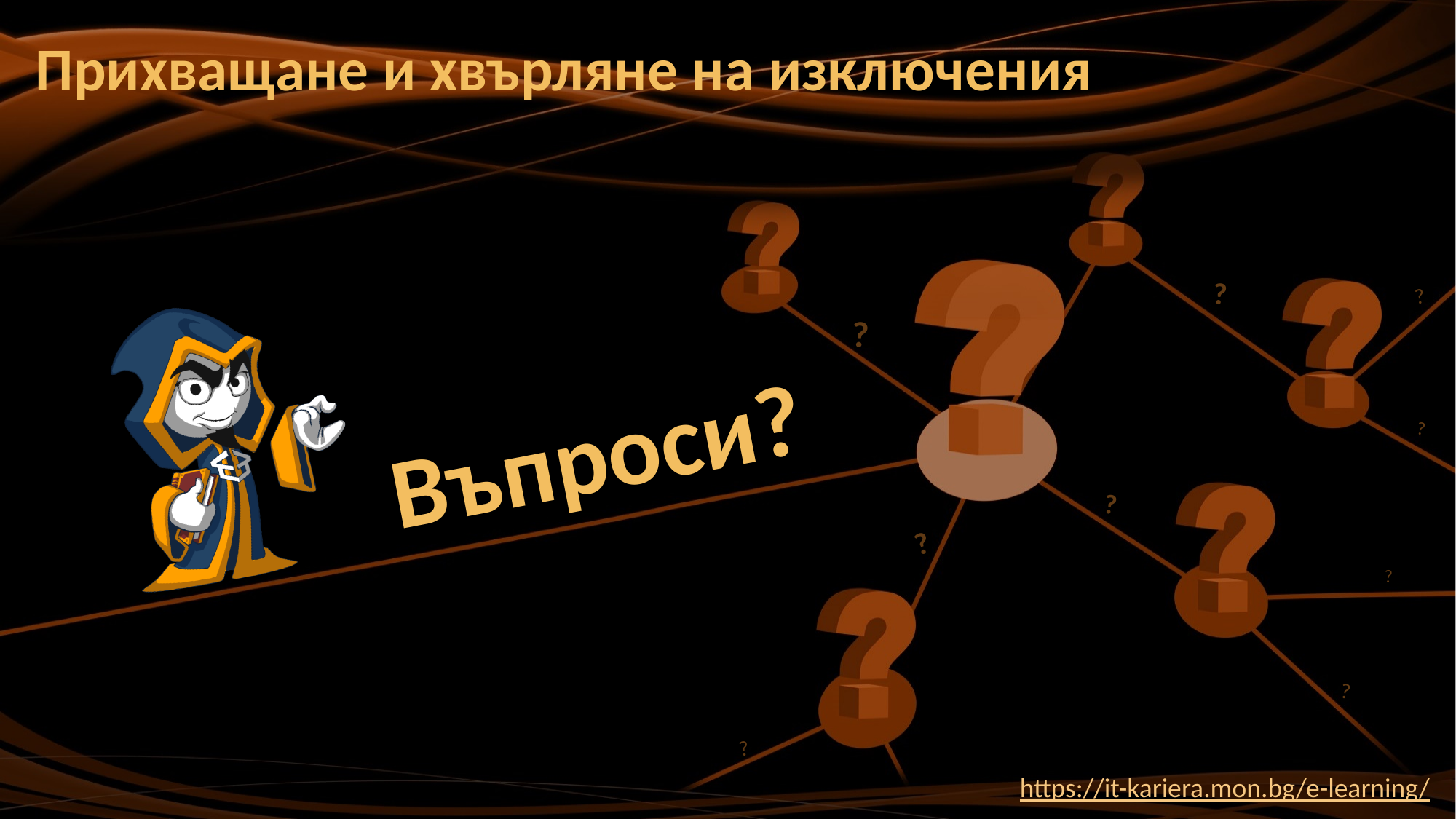

# Прихващане и хвърляне на изключения
https://it-kariera.mon.bg/e-learning/